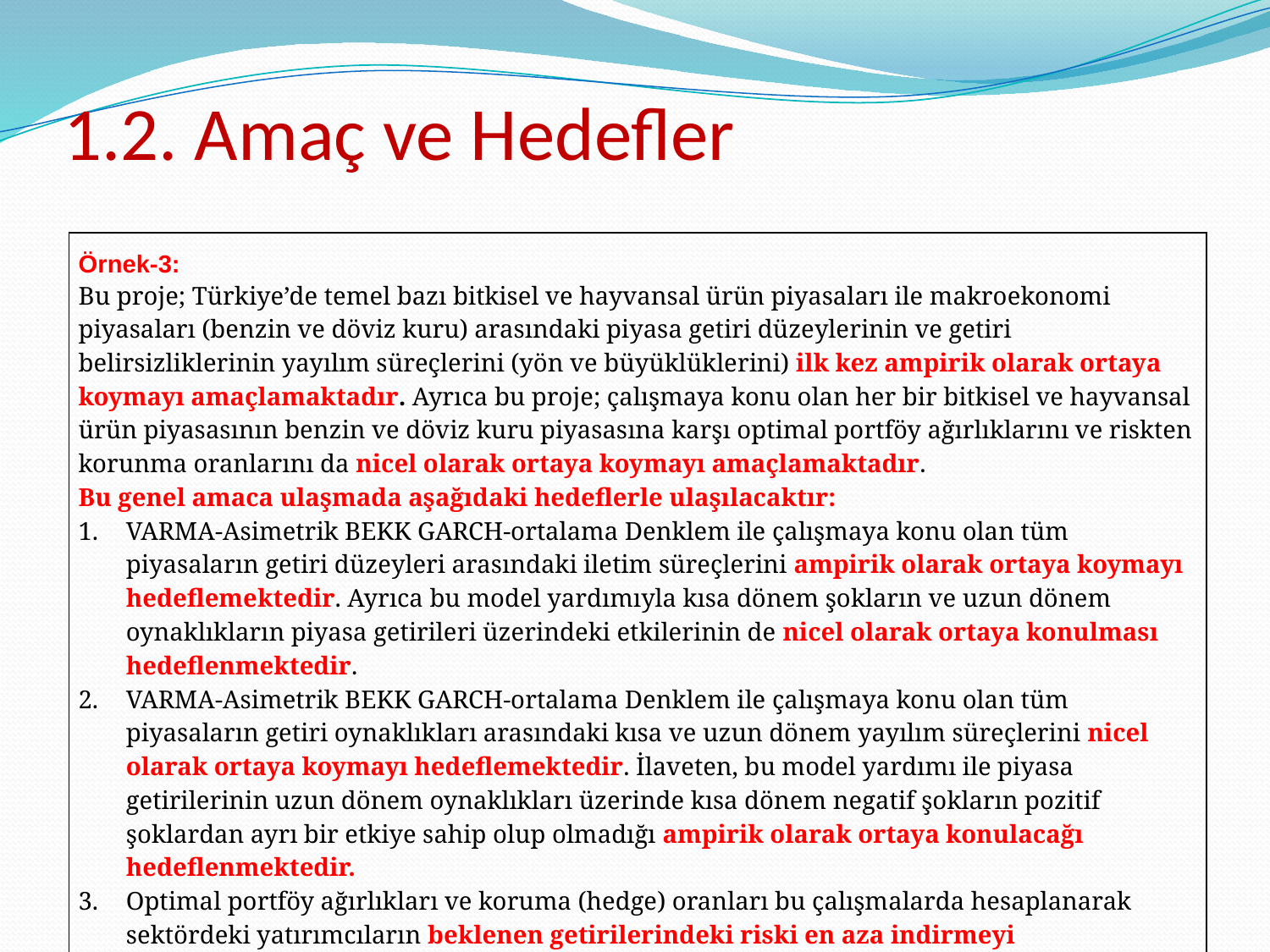

# 1.2. Amaç ve Hedefler
| Örnek-3: Bu proje; Türkiye’de temel bazı bitkisel ve hayvansal ürün piyasaları ile makroekonomi piyasaları (benzin ve döviz kuru) arasındaki piyasa getiri düzeylerinin ve getiri belirsizliklerinin yayılım süreçlerini (yön ve büyüklüklerini) ilk kez ampirik olarak ortaya koymayı amaçlamaktadır. Ayrıca bu proje; çalışmaya konu olan her bir bitkisel ve hayvansal ürün piyasasının benzin ve döviz kuru piyasasına karşı optimal portföy ağırlıklarını ve riskten korunma oranlarını da nicel olarak ortaya koymayı amaçlamaktadır. Bu genel amaca ulaşmada aşağıdaki hedeflerle ulaşılacaktır: VARMA-Asimetrik BEKK GARCH-ortalama Denklem ile çalışmaya konu olan tüm piyasaların getiri düzeyleri arasındaki iletim süreçlerini ampirik olarak ortaya koymayı hedeflemektedir. Ayrıca bu model yardımıyla kısa dönem şokların ve uzun dönem oynaklıkların piyasa getirileri üzerindeki etkilerinin de nicel olarak ortaya konulması hedeflenmektedir. VARMA-Asimetrik BEKK GARCH-ortalama Denklem ile çalışmaya konu olan tüm piyasaların getiri oynaklıkları arasındaki kısa ve uzun dönem yayılım süreçlerini nicel olarak ortaya koymayı hedeflemektedir. İlaveten, bu model yardımı ile piyasa getirilerinin uzun dönem oynaklıkları üzerinde kısa dönem negatif şokların pozitif şoklardan ayrı bir etkiye sahip olup olmadığı ampirik olarak ortaya konulacağı hedeflenmektedir. Optimal portföy ağırlıkları ve koruma (hedge) oranları bu çalışmalarda hesaplanarak sektördeki yatırımcıların beklenen getirilerindeki riski en aza indirmeyi hedeflemektedir. Biyoyakıt enerjisi olmaksızın hayvansal ürünler piyasası dâhil tarım ürünleri piyasaları ile makroekonomi piyasaları arasındaki ilişkileri çeşitli hipotez testleri yardımıyla uluslararası bulgularla ayrışan ve örtüşen yönlerini ortaya çıkarmayı hedeflemektedir. |
| --- |